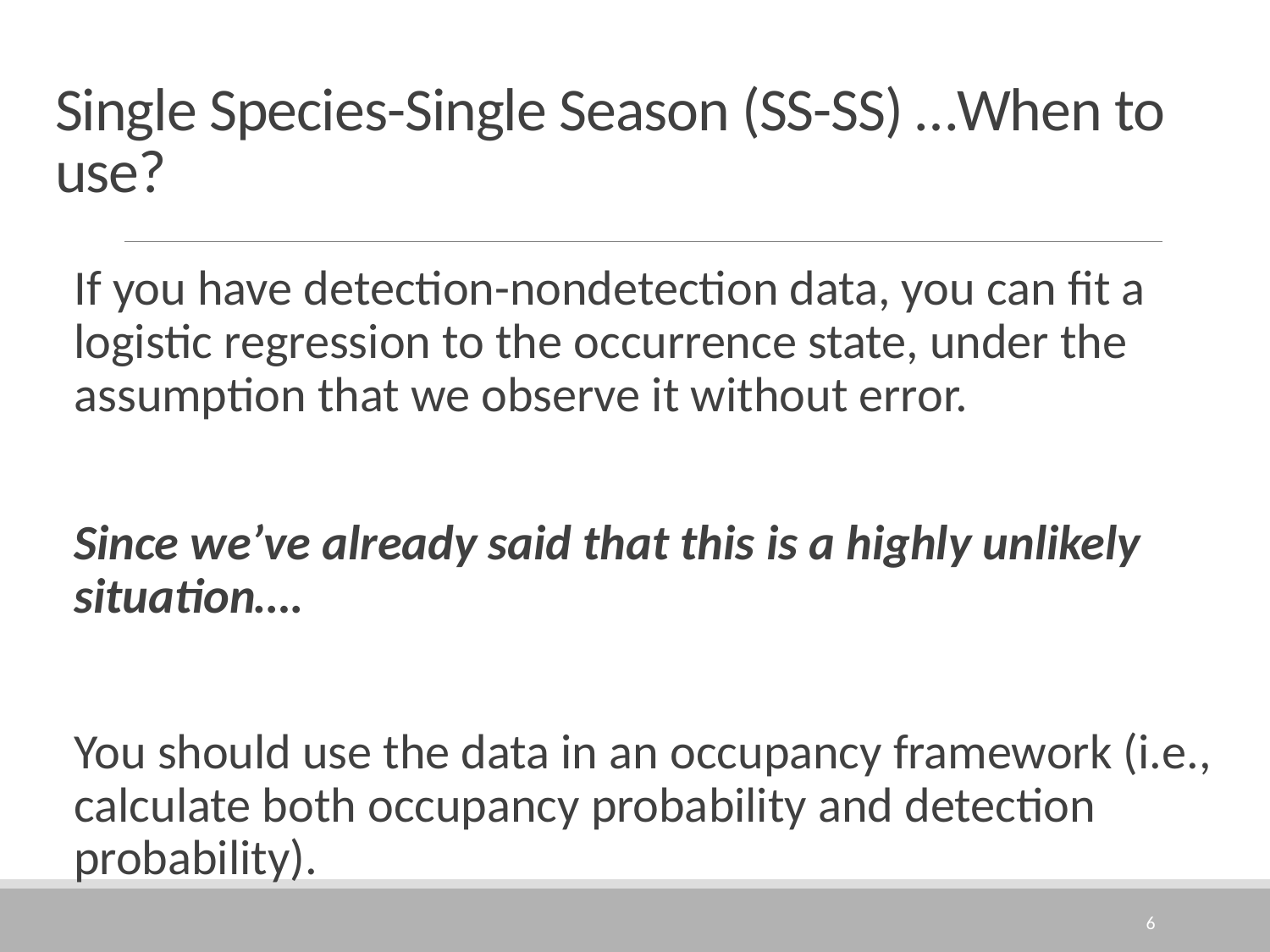

# Single Species-Single Season (SS-SS) …When to use?
If you have detection-nondetection data, you can fit a logistic regression to the occurrence state, under the assumption that we observe it without error.

Since we’ve already said that this is a highly unlikely situation….

You should use the data in an occupancy framework (i.e., calculate both occupancy probability and detection probability).
6